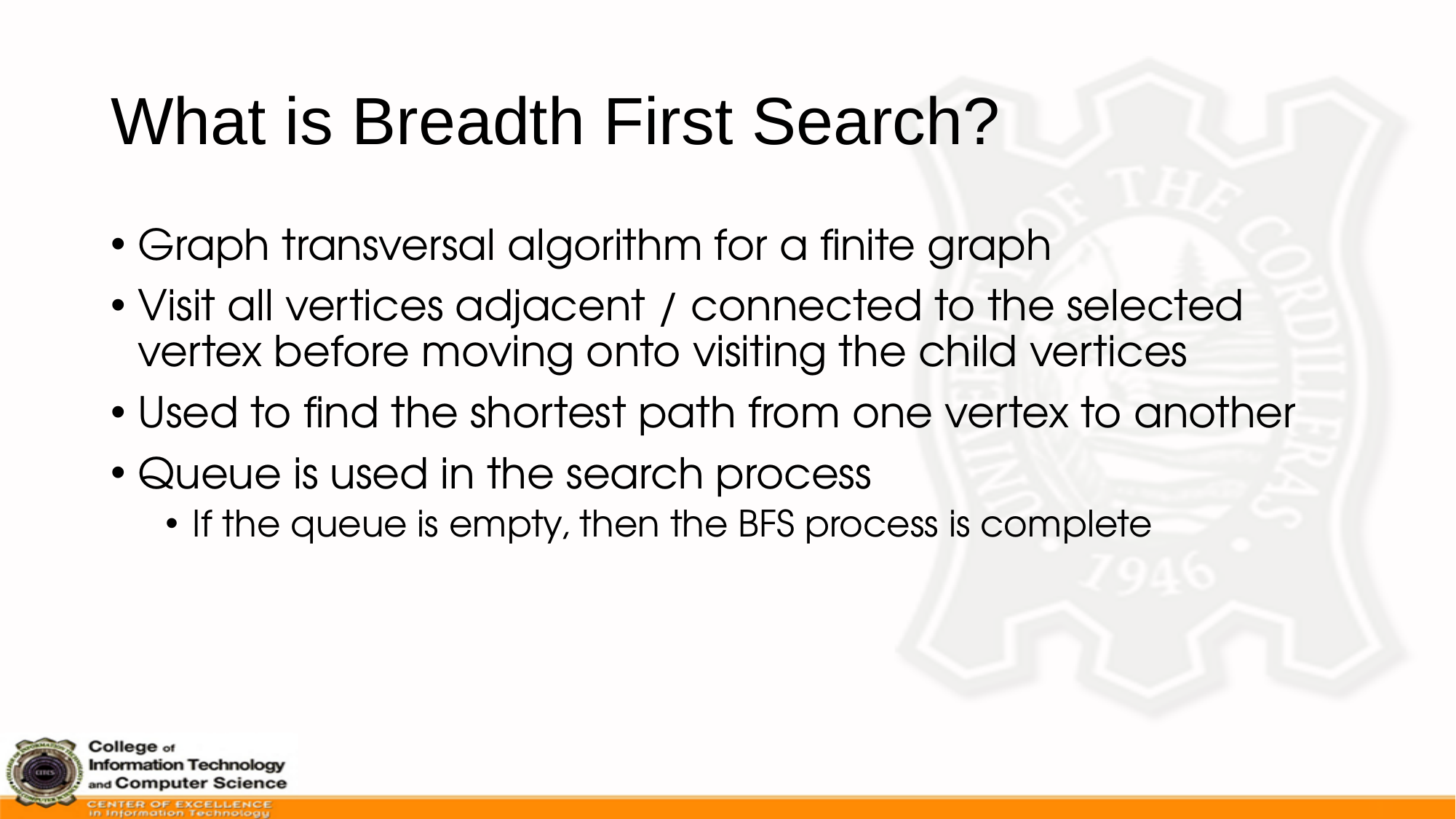

# What is Breadth First Search?
Graph transversal algorithm for a finite graph
Visit all vertices adjacent / connected to the selected vertex before moving onto visiting the child vertices
Used to find the shortest path from one vertex to another
Queue is used in the search process
If the queue is empty, then the BFS process is complete